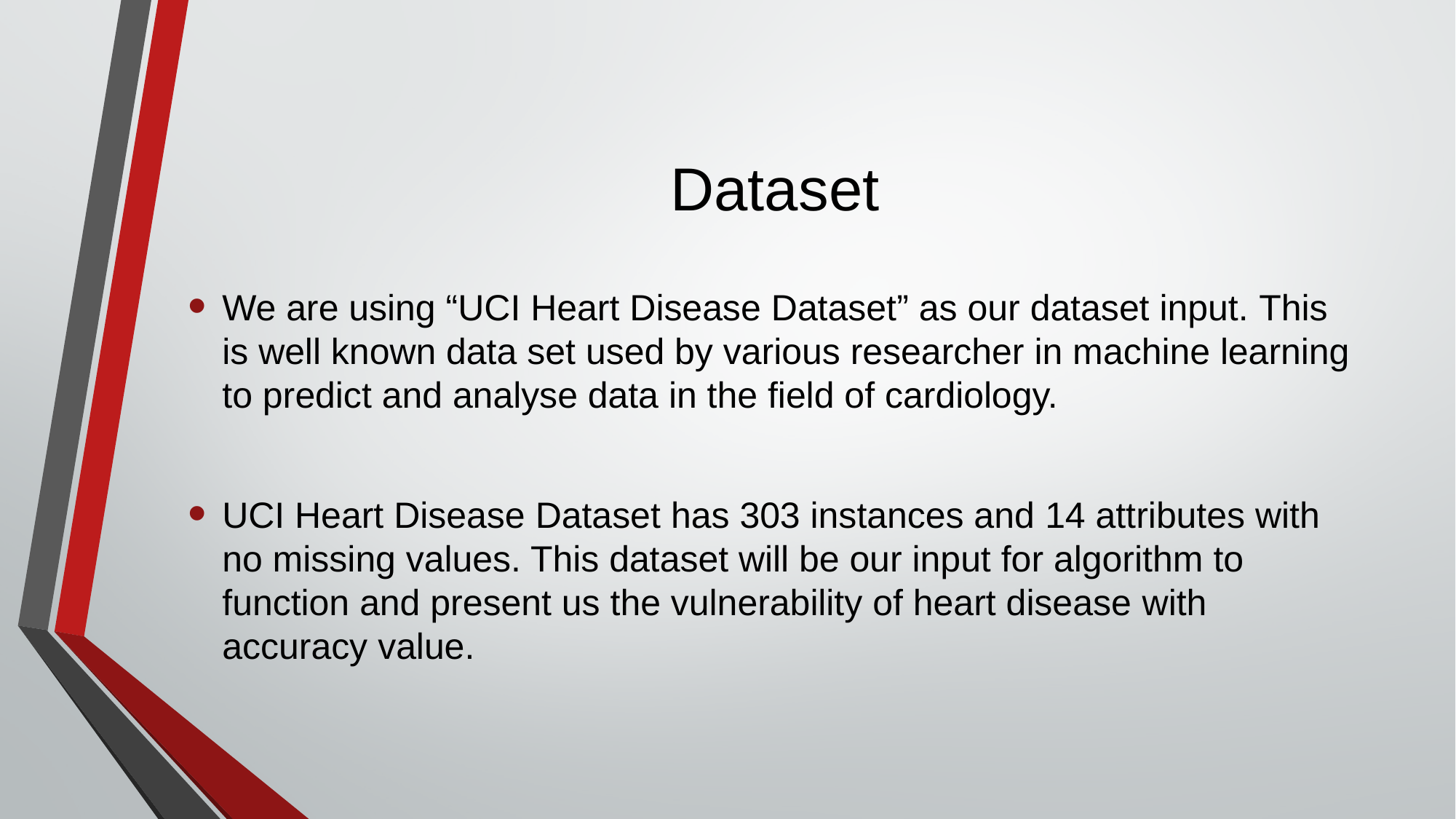

# Dataset
We are using “UCI Heart Disease Dataset” as our dataset input. This is well known data set used by various researcher in machine learning to predict and analyse data in the field of cardiology.

UCI Heart Disease Dataset has 303 instances and 14 attributes with no missing values. This dataset will be our input for algorithm to function and present us the vulnerability of heart disease with accuracy value.